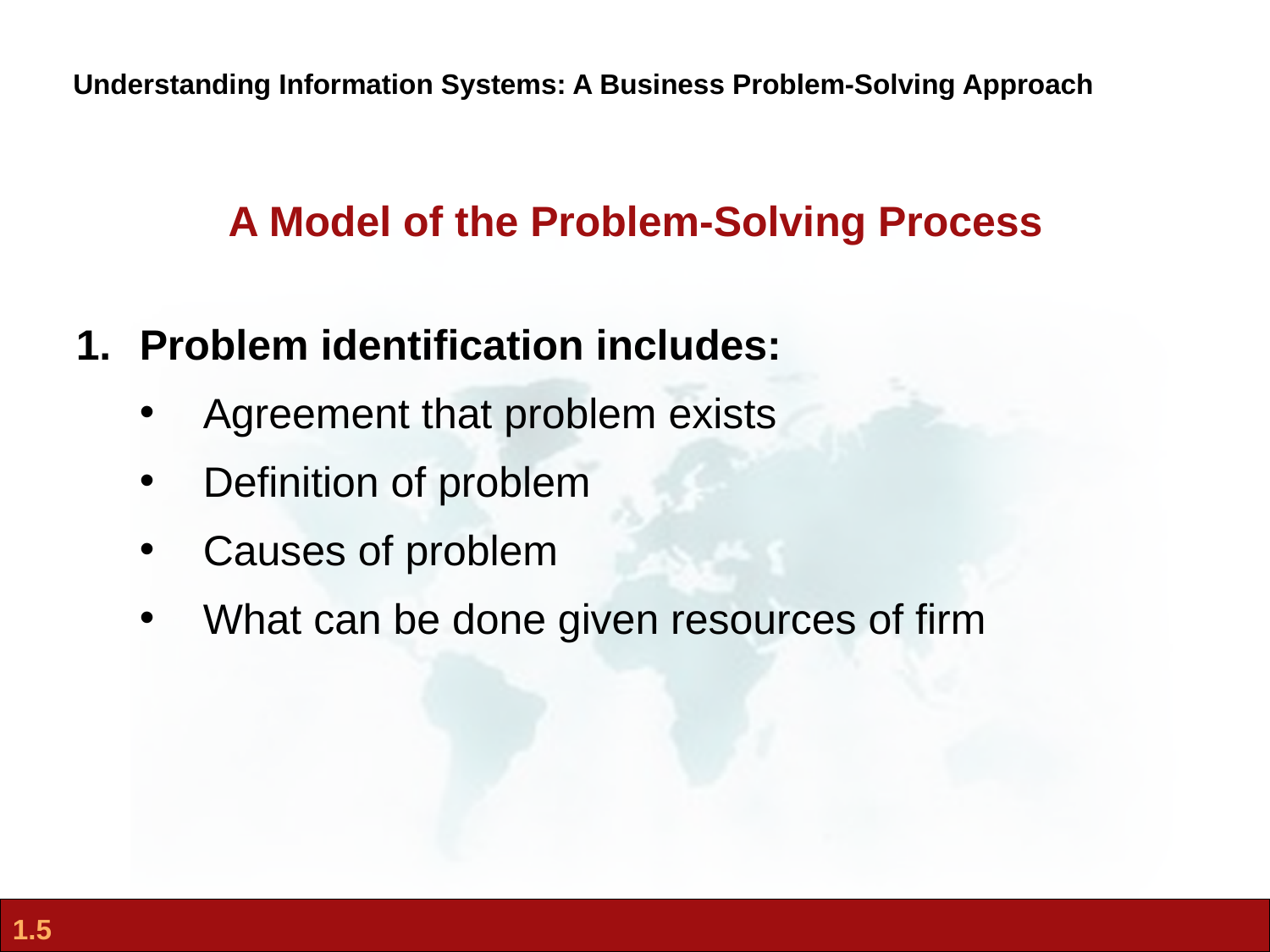

Understanding Information Systems: A Business Problem-Solving Approach
A Model of the Problem-Solving Process
Problem identification includes:
Agreement that problem exists
Definition of problem
Causes of problem
What can be done given resources of firm